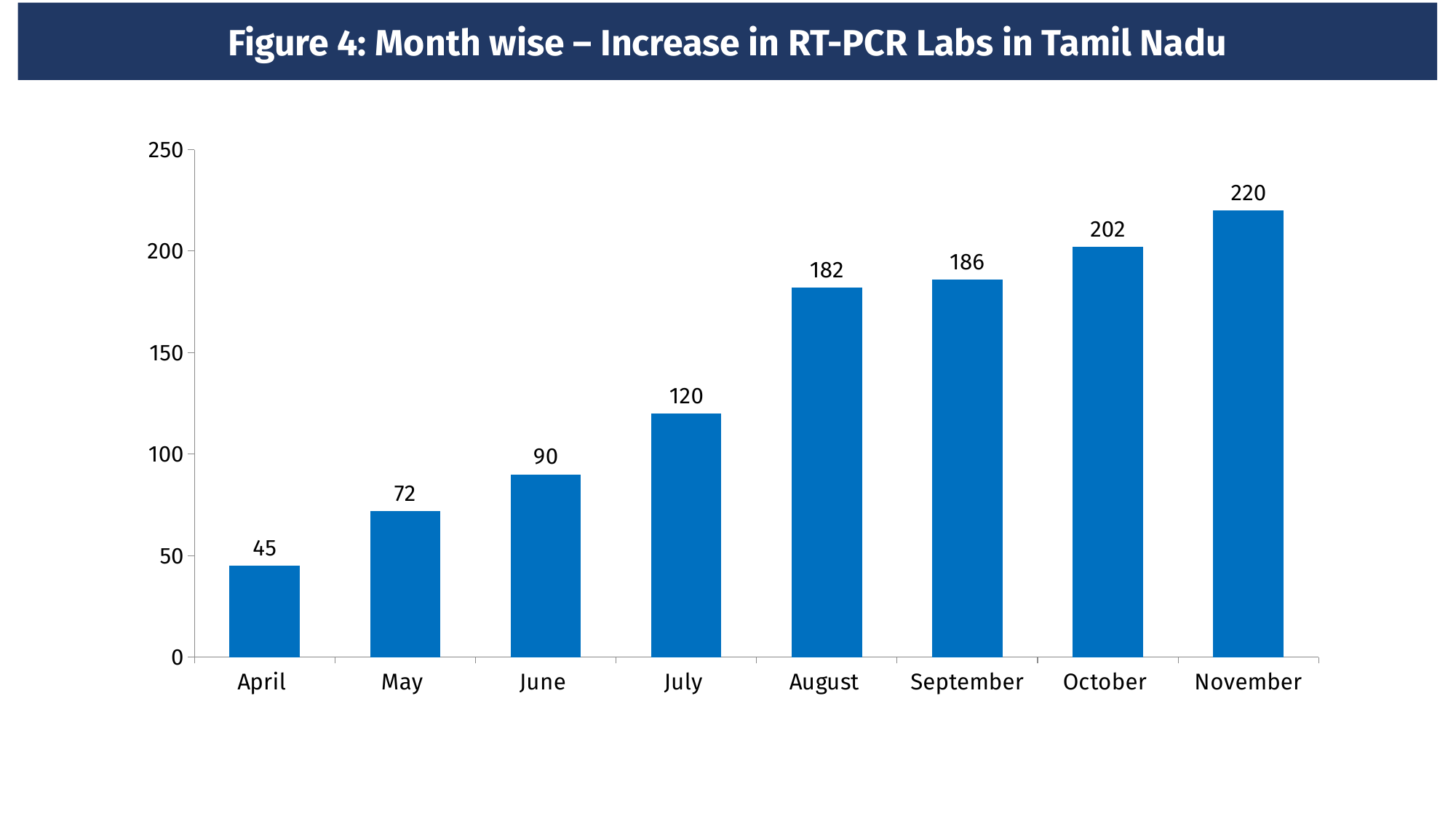

Figure 4: Month wise – Increase in RT-PCR Labs in Tamil Nadu

### Chart

| Category | Labs  |
|---|---|
| April  | 45.0 |
| May  | 72.0 |
| June  | 90.0 |
| July  | 120.0 |
| August  | 182.0 |
| September | 186.0 |
| October  | 202.0 |
| November | 220.0 |